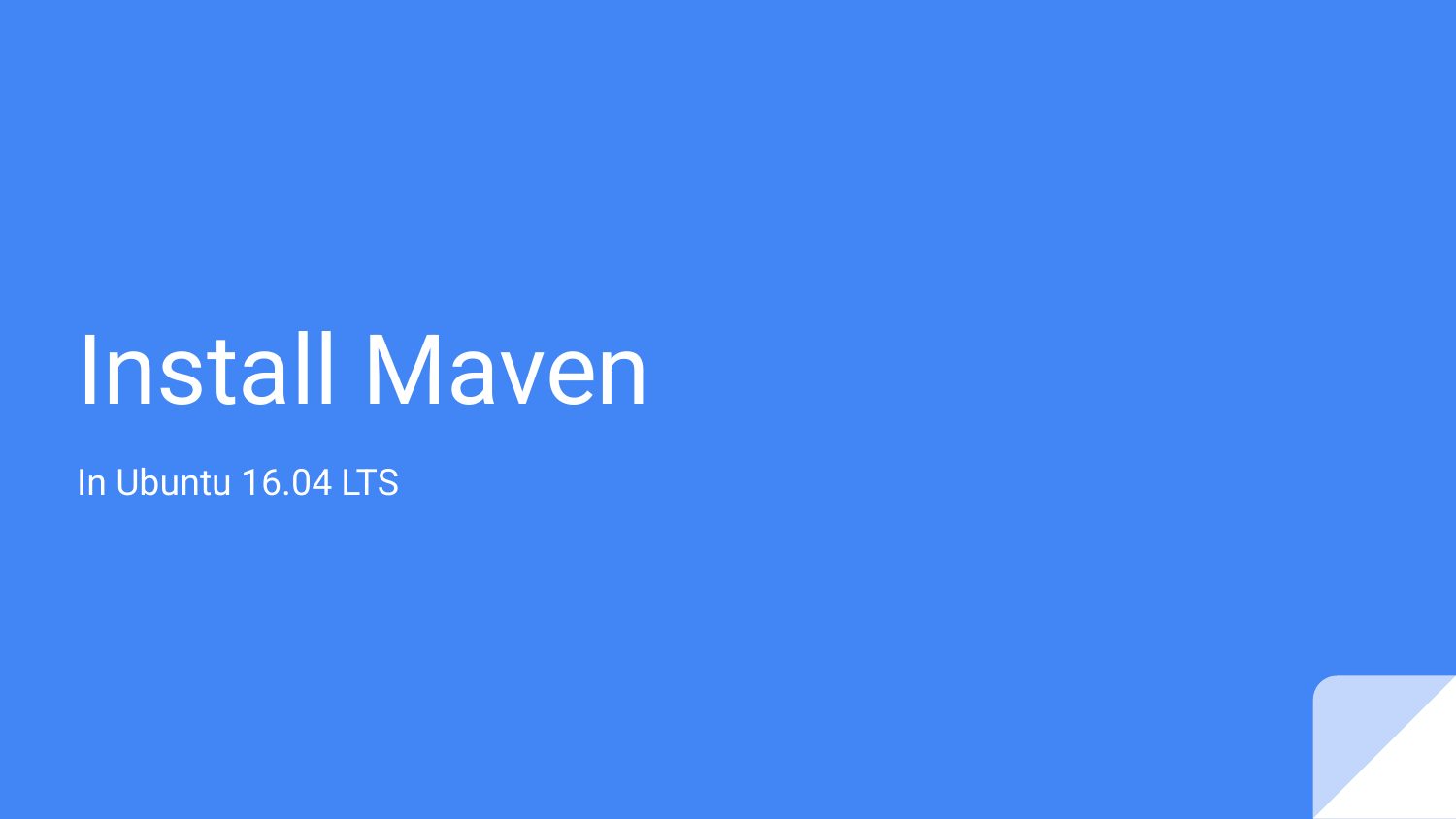

# Install Maven
In Ubuntu 16.04 LTS